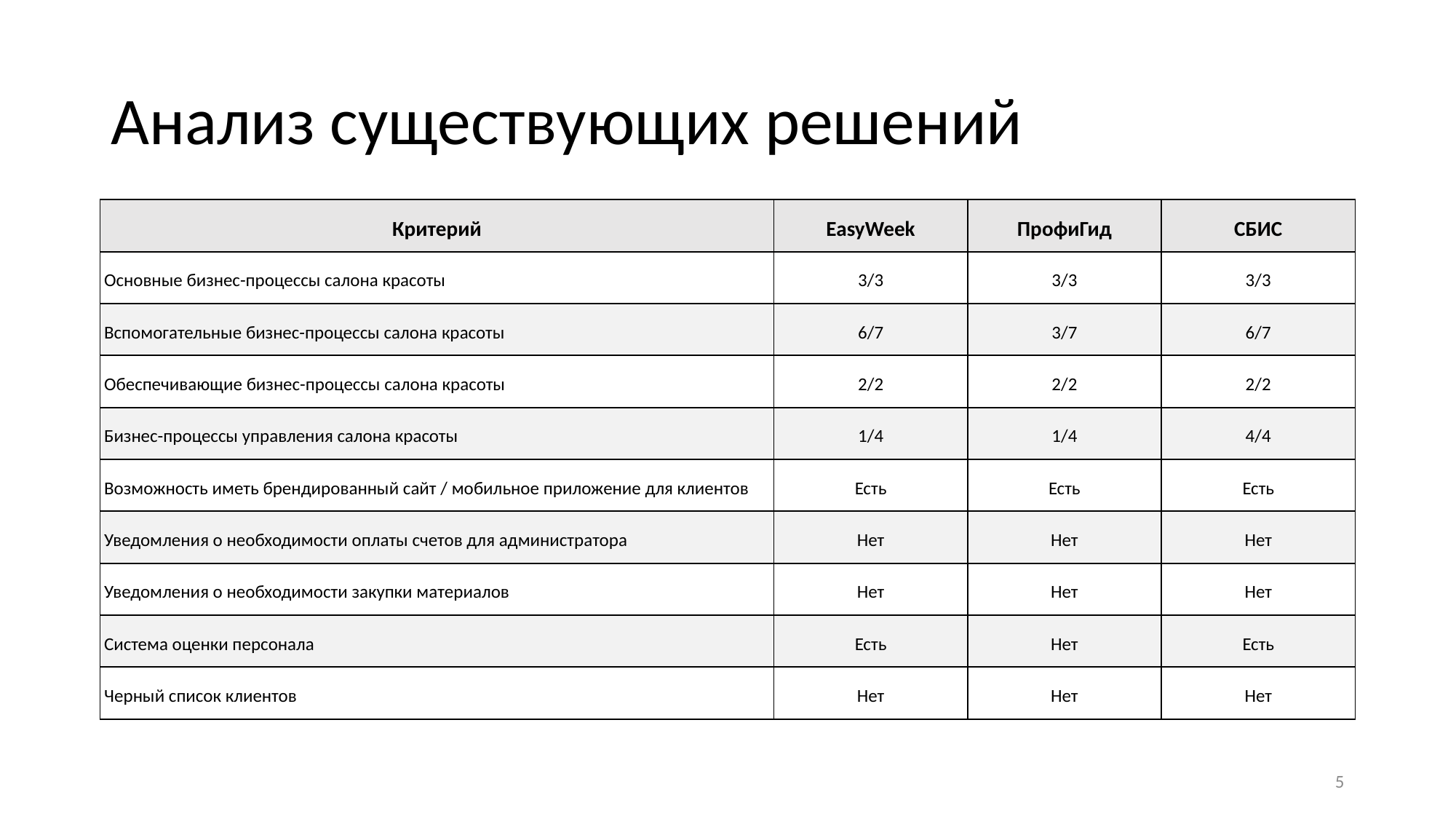

# Анализ существующих решений
| Критерий | EasyWeek | ПрофиГид | СБИС |
| --- | --- | --- | --- |
| Основные бизнес-процессы салона красоты | 3/3 | 3/3 | 3/3 |
| Вспомогательные бизнес-процессы салона красоты | 6/7 | 3/7 | 6/7 |
| Обеспечивающие бизнес-процессы салона красоты | 2/2 | 2/2 | 2/2 |
| Бизнес-процессы управления салона красоты | 1/4 | 1/4 | 4/4 |
| Возможность иметь брендированный сайт / мобильное приложение для клиентов | Есть | Есть | Есть |
| Уведомления о необходимости оплаты счетов для администратора | Нет | Нет | Нет |
| Уведомления о необходимости закупки материалов | Нет | Нет | Нет |
| Система оценки персонала | Есть | Нет | Есть |
| Черный список клиентов | Нет | Нет | Нет |
5